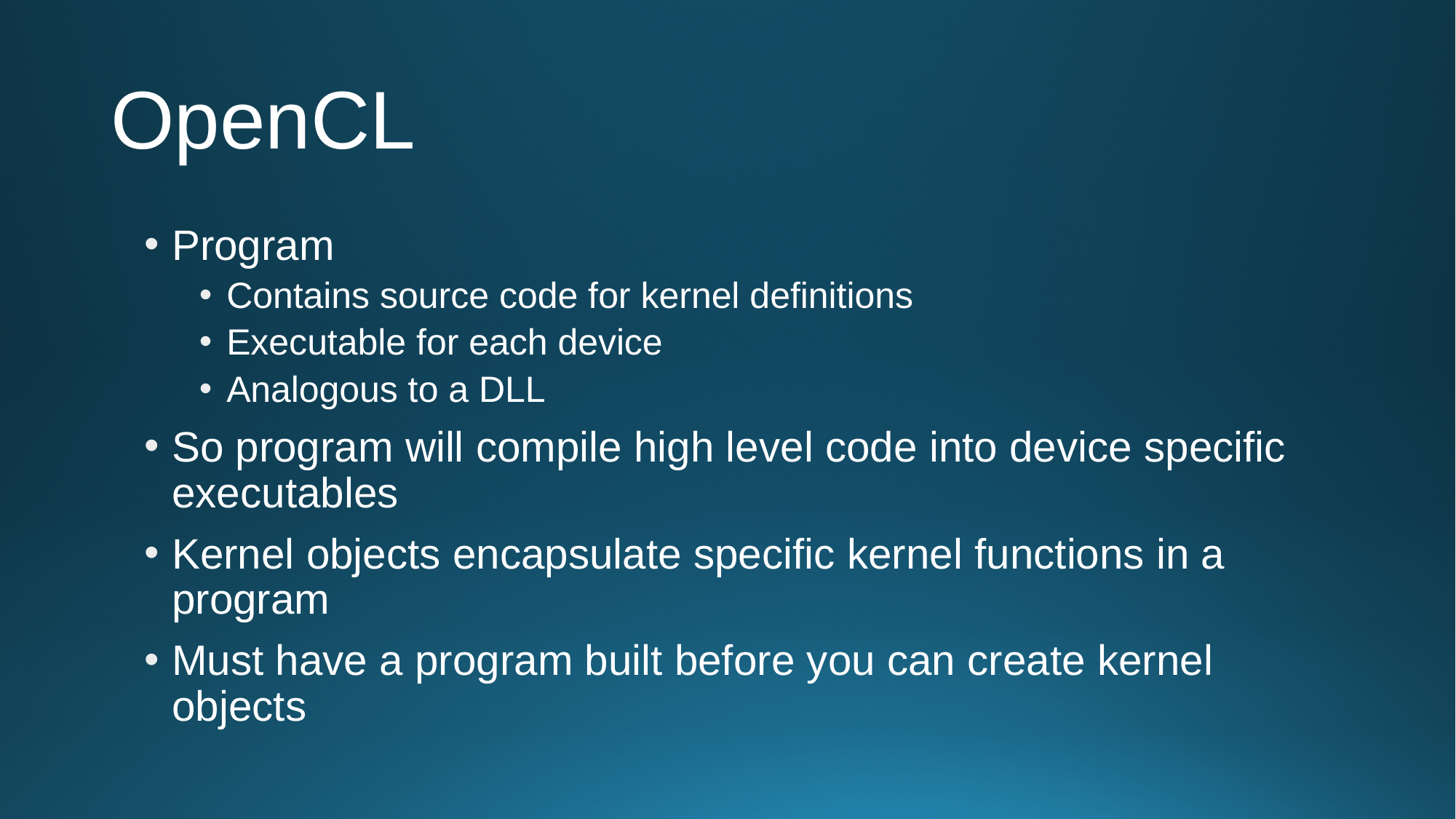

# OpenCL
Program
Contains source code for kernel definitions
Executable for each device
Analogous to a DLL
So program will compile high level code into device specific executables
Kernel objects encapsulate specific kernel functions in a program
Must have a program built before you can create kernel objects